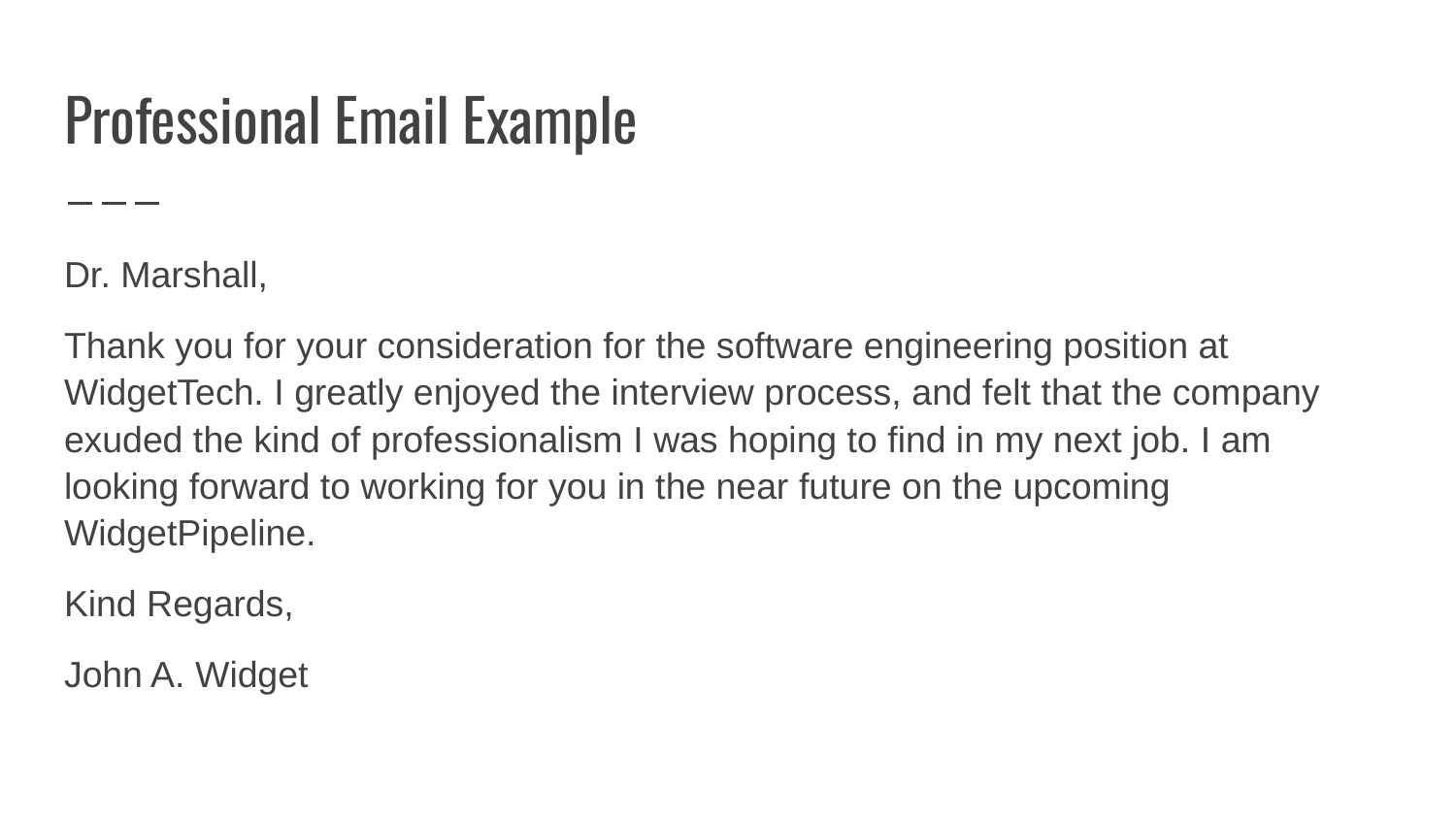

# Professional Email Example
Dr. Marshall,
Thank you for your consideration for the software engineering position at WidgetTech. I greatly enjoyed the interview process, and felt that the company exuded the kind of professionalism I was hoping to find in my next job. I am looking forward to working for you in the near future on the upcoming WidgetPipeline.
Kind Regards,
John A. Widget